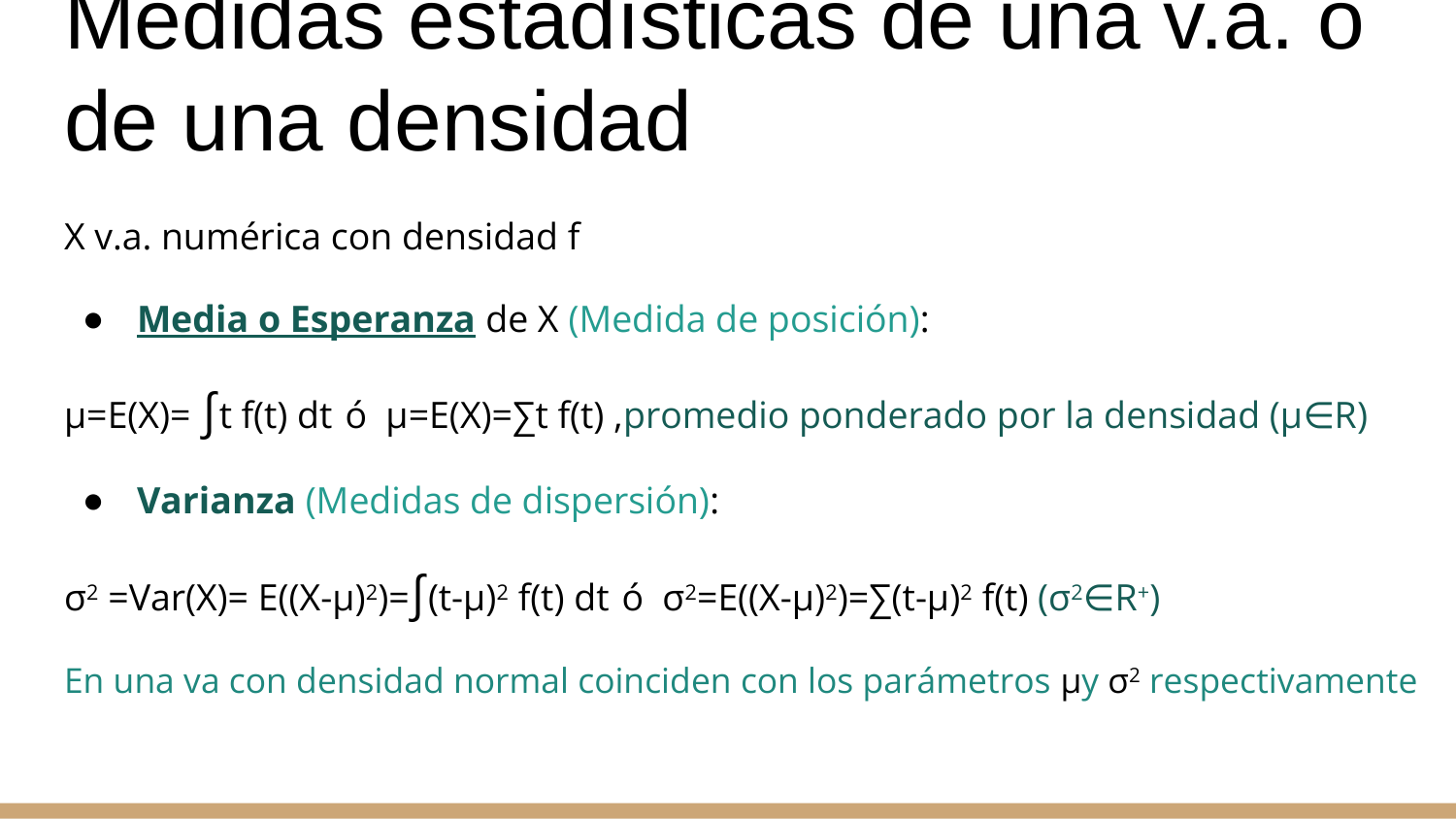

# Medidas estadísticas de una v.a. o de una densidad
X v.a. numérica con densidad f
Media o Esperanza de X (Medida de posición):
μ=E(X)= ∫t f(t) dt ó  μ=E(X)=∑t f(t) ,promedio ponderado por la densidad (μ∈R)
Varianza (Medidas de dispersión):
σ2 =Var(X)= E((X-μ)2)=∫(t-μ)2 f(t) dt ó  σ2=E((X-μ)2)=∑(t-μ)2 f(t) (σ2∈R+)
En una va con densidad normal coinciden con los parámetros μy σ2 respectivamente